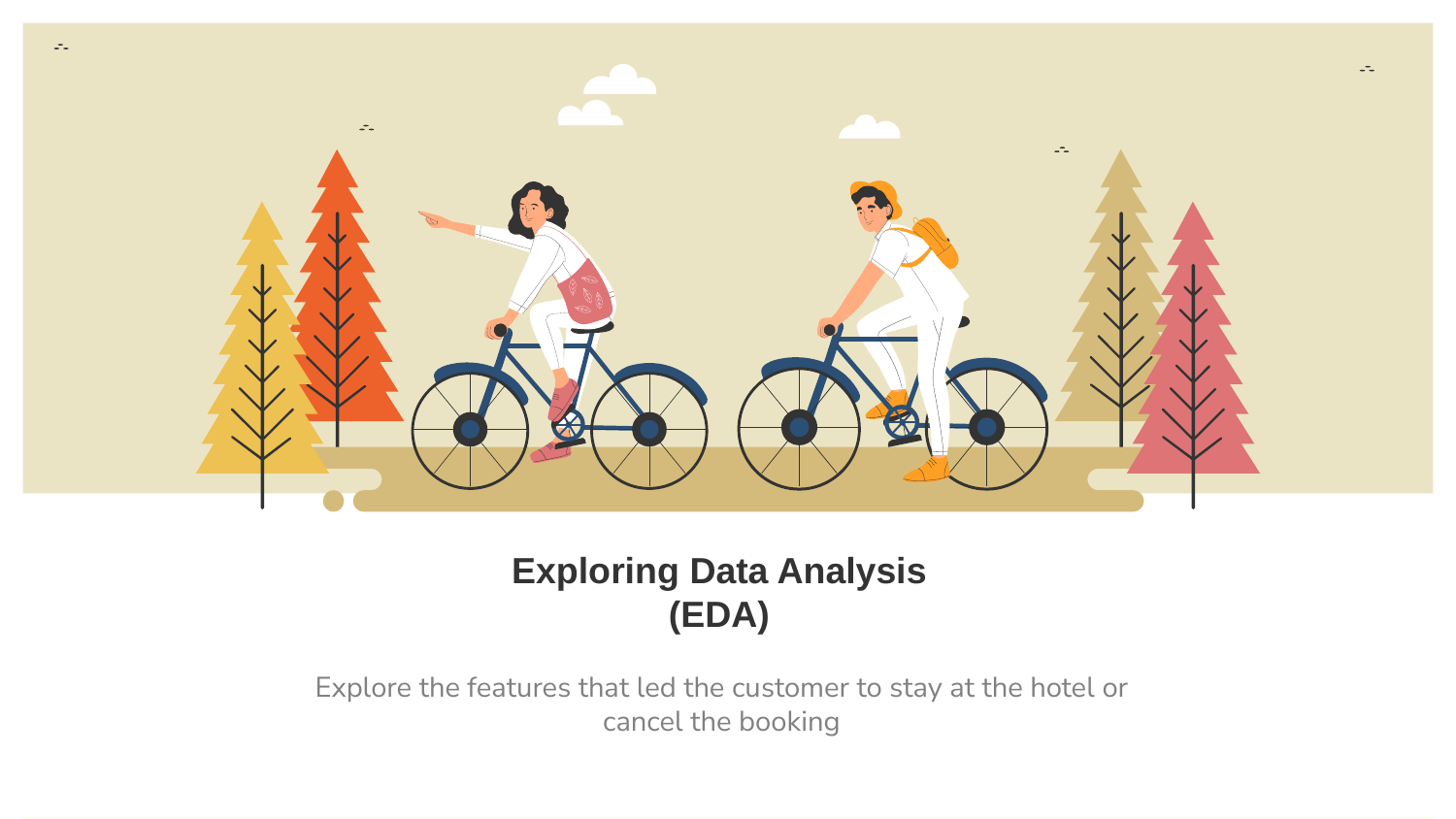

Exploring Data Analysis
(EDA)
# Explore the features that led the customer to stay at the hotel or cancel the booking